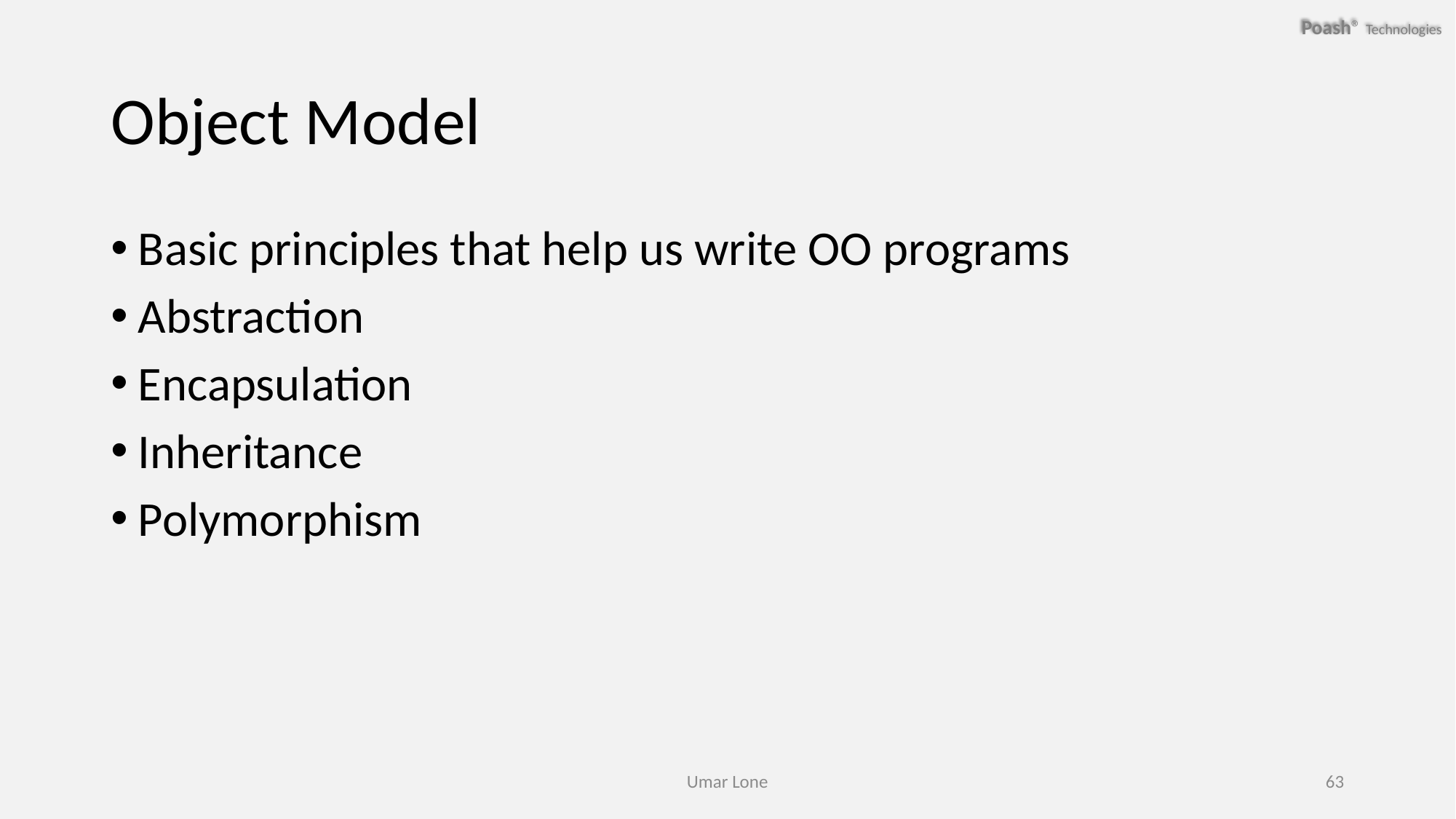

# Object Model
Basic principles that help us write OO programs
Abstraction
Encapsulation
Inheritance
Polymorphism
Umar Lone
63